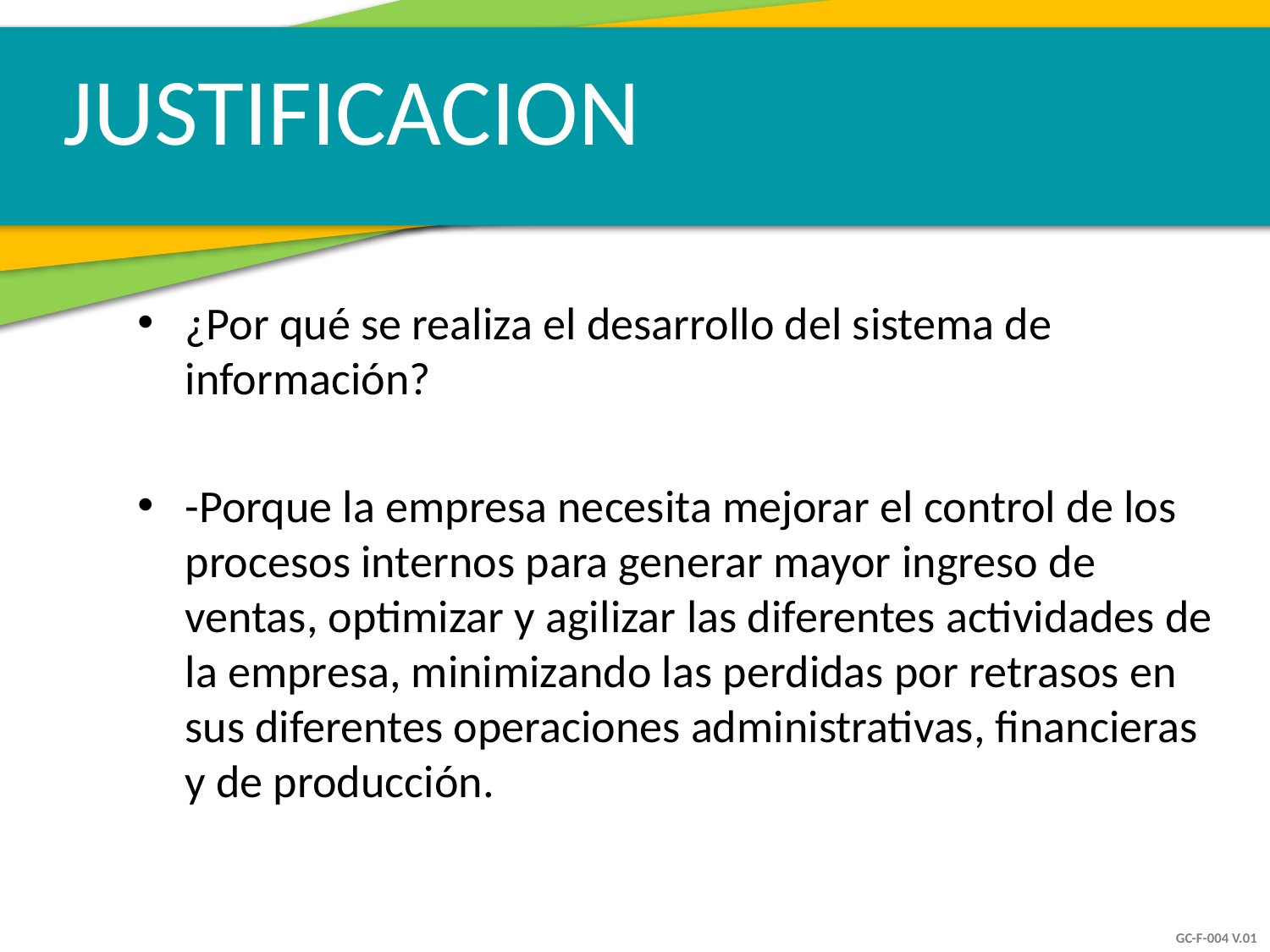

JUSTIFICACION
¿Por qué se realiza el desarrollo del sistema de información?

-Porque la empresa necesita mejorar el control de los procesos internos para generar mayor ingreso de ventas, optimizar y agilizar las diferentes actividades de la empresa, minimizando las perdidas por retrasos en sus diferentes operaciones administrativas, financieras y de producción.